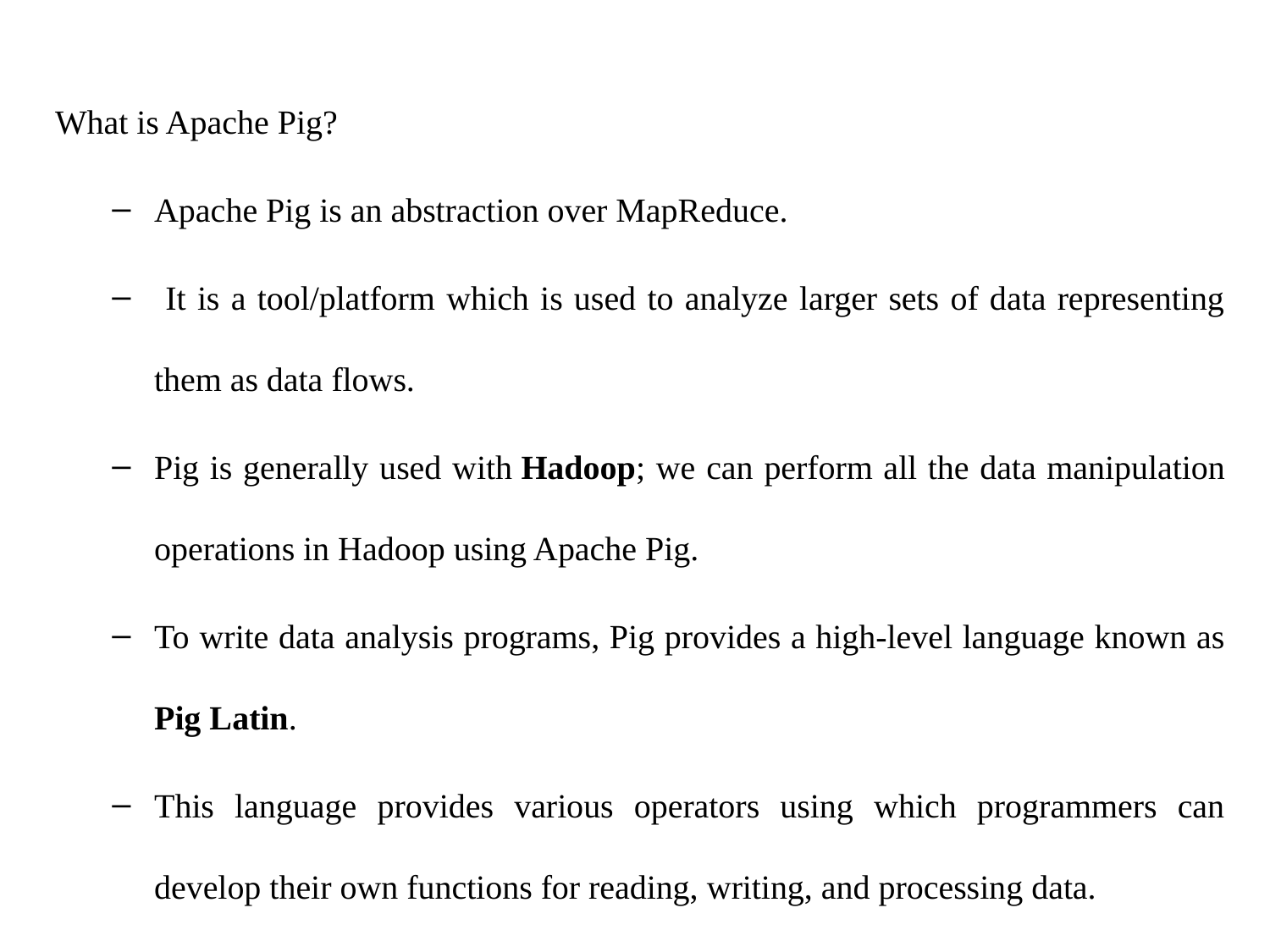

What is Apache Pig?
Apache Pig is an abstraction over MapReduce.
 It is a tool/platform which is used to analyze larger sets of data representing them as data flows.
Pig is generally used with Hadoop; we can perform all the data manipulation operations in Hadoop using Apache Pig.
To write data analysis programs, Pig provides a high-level language known as Pig Latin.
This language provides various operators using which programmers can develop their own functions for reading, writing, and processing data.